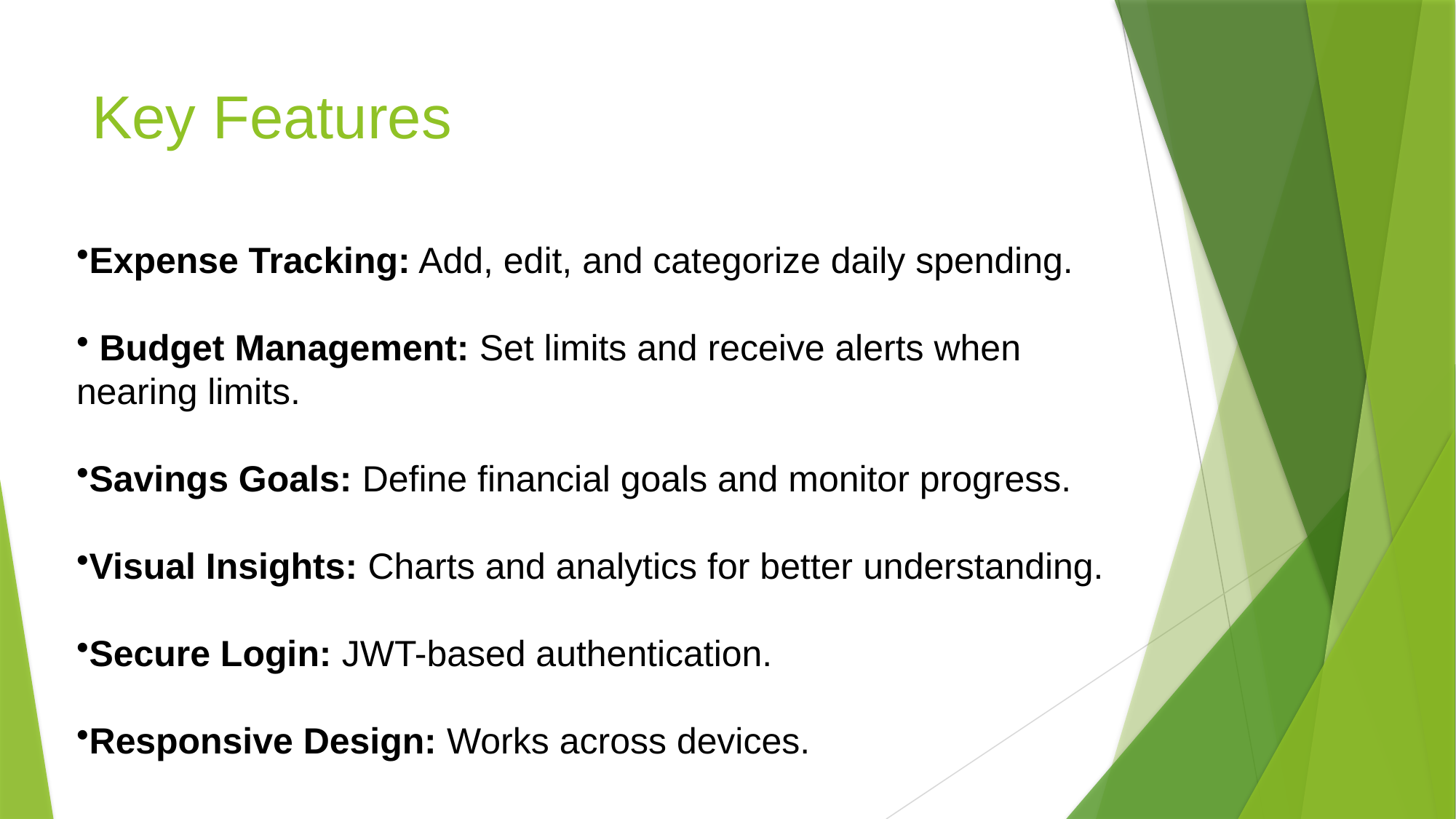

Key Features
Expense Tracking: Add, edit, and categorize daily spending.

 Budget Management: Set limits and receive alerts when nearing limits.

Savings Goals: Define financial goals and monitor progress.

Visual Insights: Charts and analytics for better understanding.

Secure Login: JWT-based authentication.

Responsive Design: Works across devices.